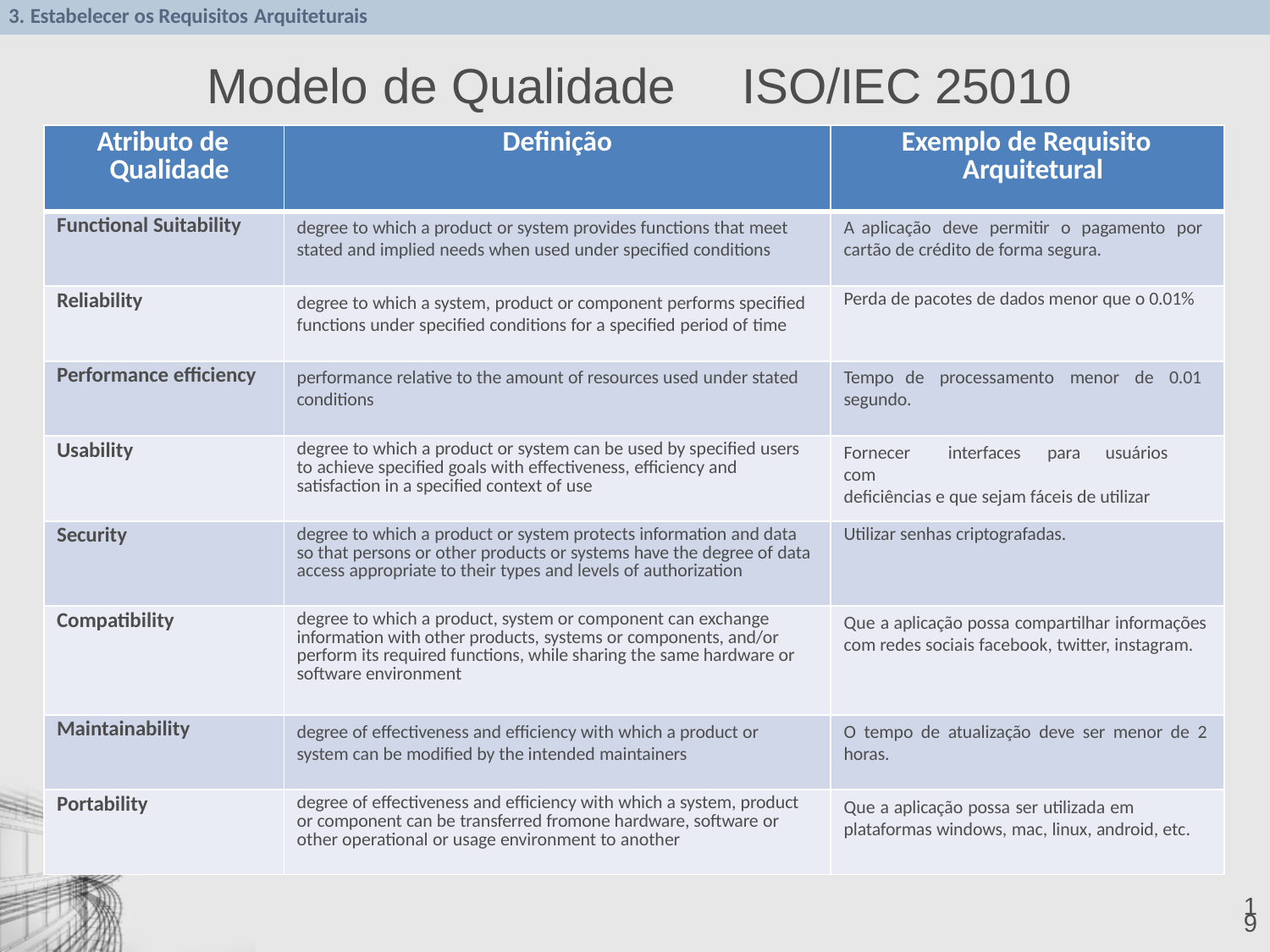

3. Estabelecer os Requisitos Arquiteturais
# Modelo de Qualidade	ISO/IEC 25010
| Atributo de Qualidade | Definição | Exemplo de Requisito Arquitetural |
| --- | --- | --- |
| Functional Suitability | degree to which a product or system provides functions that meet stated and implied needs when used under specified conditions | A aplicação deve permitir o pagamento por cartão de crédito de forma segura. |
| Reliability | degree to which a system, product or component performs specified functions under specified conditions for a specified period of time | Perda de pacotes de dados menor que o 0.01% |
| Performance efficiency | performance relative to the amount of resources used under stated conditions | Tempo de processamento menor de 0.01 segundo. |
| Usability | degree to which a product or system can be used by specified users to achieve specified goals with effectiveness, efficiency and satisfaction in a specified context of use | Fornecer interfaces para usuários com deficiências e que sejam fáceis de utilizar |
| Security | degree to which a product or system protects information and data so that persons or other products or systems have the degree of data access appropriate to their types and levels of authorization | Utilizar senhas criptografadas. |
| Compatibility | degree to which a product, system or component can exchange information with other products, systems or components, and/or perform its required functions, while sharing the same hardware or software environment | Que a aplicação possa compartilhar informações com redes sociais facebook, twitter, instagram. |
| Maintainability | degree of effectiveness and efficiency with which a product or system can be modified by the intended maintainers | O tempo de atualização deve ser menor de 2 horas. |
| Portability | degree of effectiveness and efficiency with which a system, product or component can be transferred fromone hardware, software or other operational or usage environment to another | Que a aplicação possa ser utilizada em plataformas windows, mac, linux, android, etc. |
19